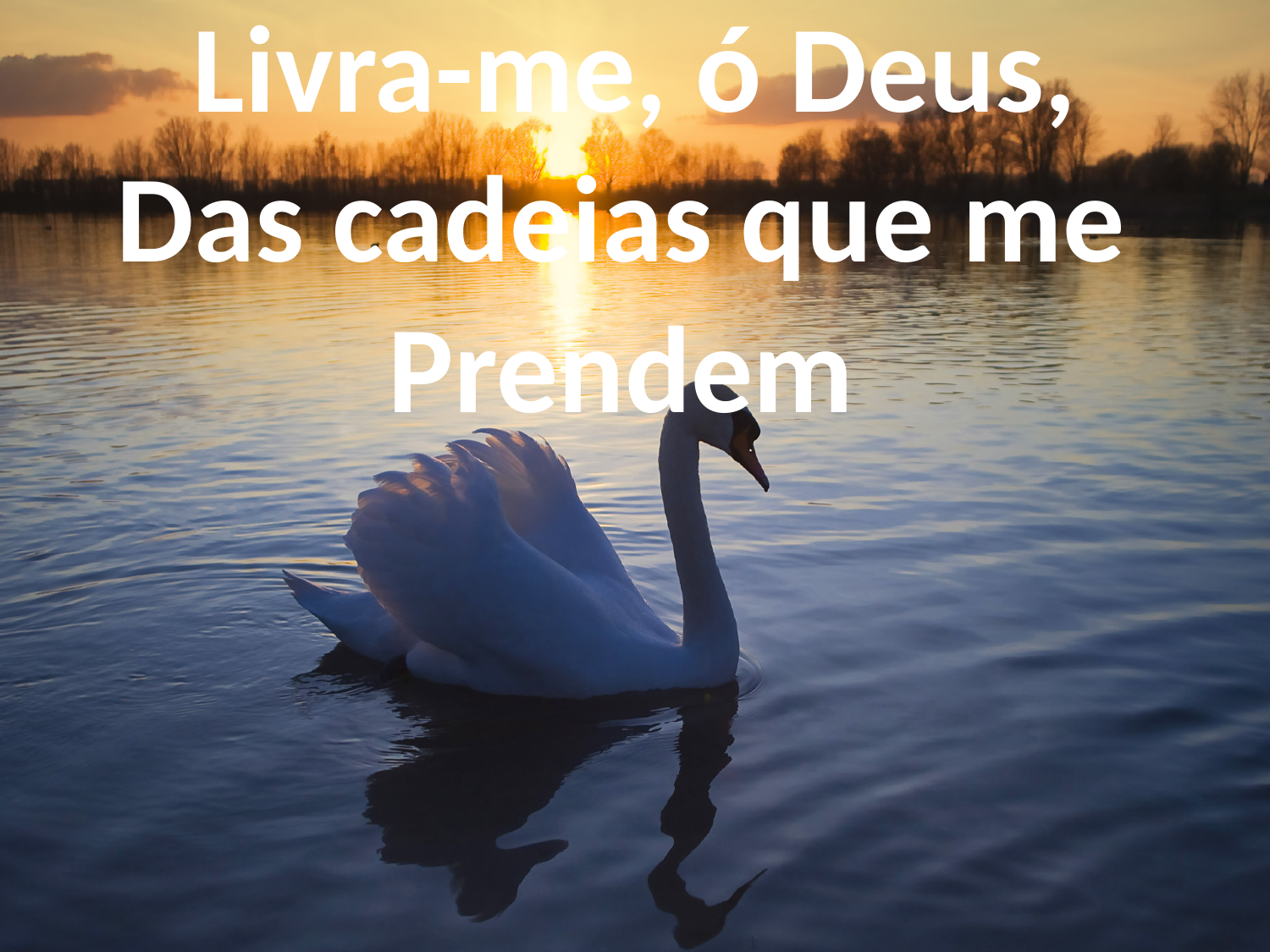

Livra-me, ó Deus,
Das cadeias que me
Prendem